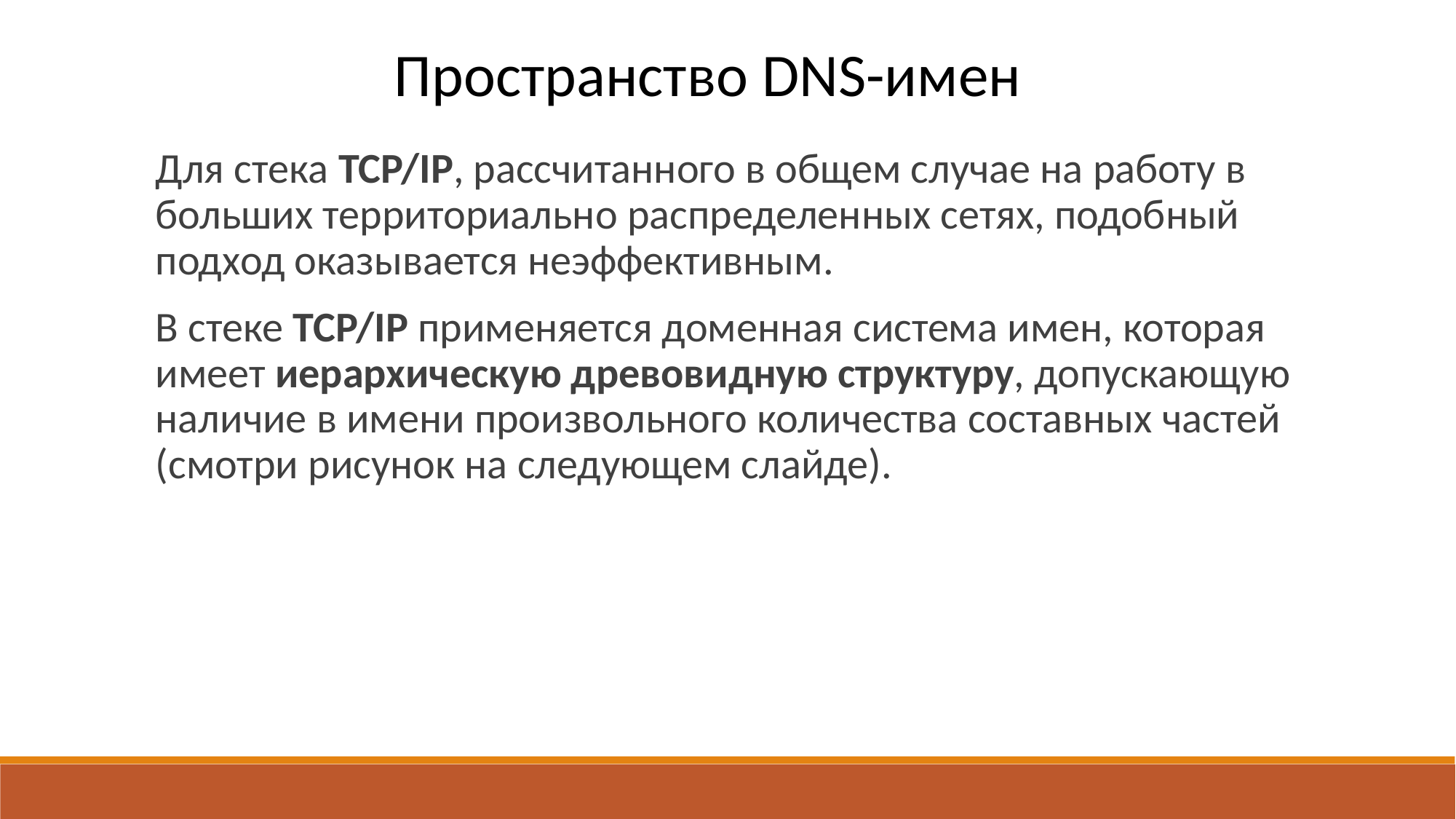

Пространство DNS-имен
Для стека TCP/IP, рассчитанного в общем случае на работу в больших территориально распределенных сетях, подобный подход оказывается неэффективным.
В стеке TCP/IP применяется доменная система имен, которая имеет иерархическую дре­вовидную структуру, допускающую наличие в имени произвольного количества составных частей (смотри рисунок на следующем слайде).